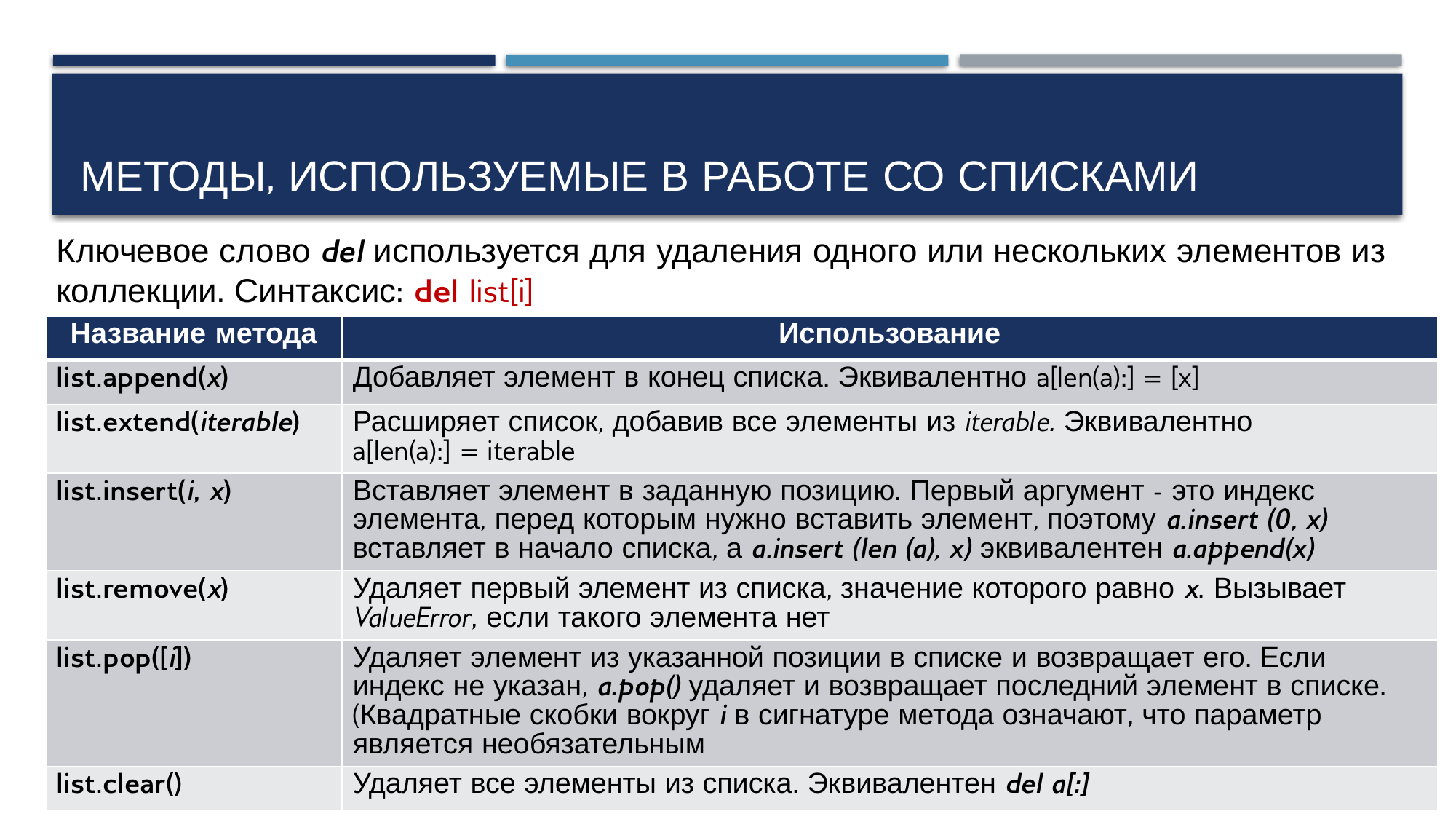

# Методы, используемые в работе со списками
Ключевое слово del используется для удаления одного или нескольких элементов из коллекции. Синтаксис: del list[i]
| Название метода | Использование |
| --- | --- |
| list.append(x) | Добавляет элемент в конец списка. Эквивалентно a[len(a):] = [x] |
| list.extend(iterable) | Расширяет список, добавив все элементы из iterable. Эквивалентно a[len(a):] = iterable |
| list.insert(i, x) | Вставляет элемент в заданную позицию. Первый аргумент - это индекс элемента, перед которым нужно вставить элемент, поэтому a.insert (0, x) вставляет в начало списка, а a.insert (len (a), x) эквивалентен a.append(x) |
| list.remove(x) | Удаляет первый элемент из списка, значение которого равно x. Вызывает ValueError, если такого элемента нет |
| list.pop([i]) | Удаляет элемент из указанной позиции в списке и возвращает его. Если индекс не указан, a.pop() удаляет и возвращает последний элемент в списке. (Квадратные скобки вокруг i в сигнатуре метода означают, что параметр является необязательным |
| list.clear() | Удаляет все элементы из списка. Эквивалентен del a[:] |